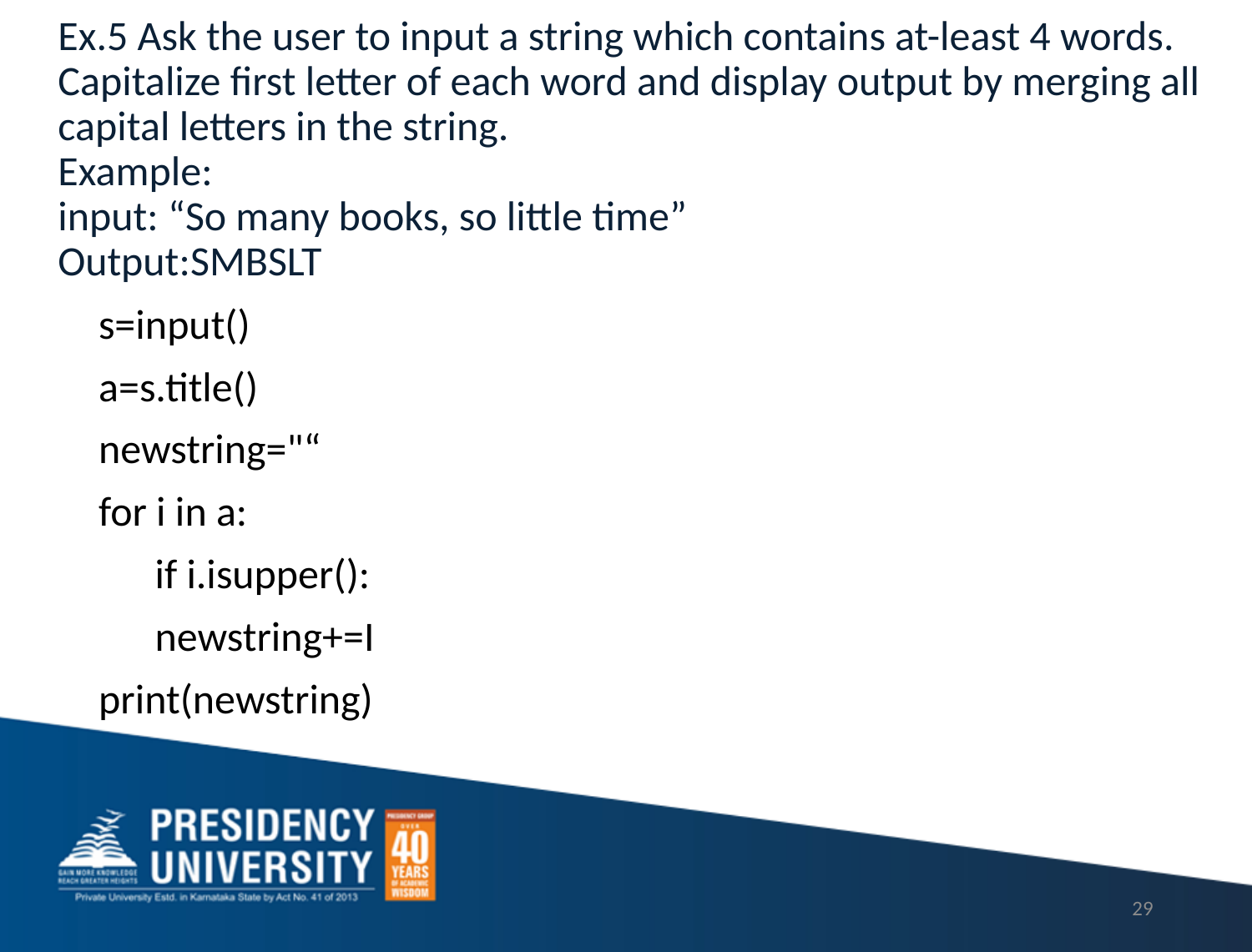

# Ex.5 Ask the user to input a string which contains at-least 4 words. Capitalize first letter of each word and display output by merging all capital letters in the string. Example: input: “So many books, so little time” Output:SMBSLT
s=input()
a=s.title()
newstring="“
for i in a:
      if i.isupper():
      newstring+=I
print(newstring)
29